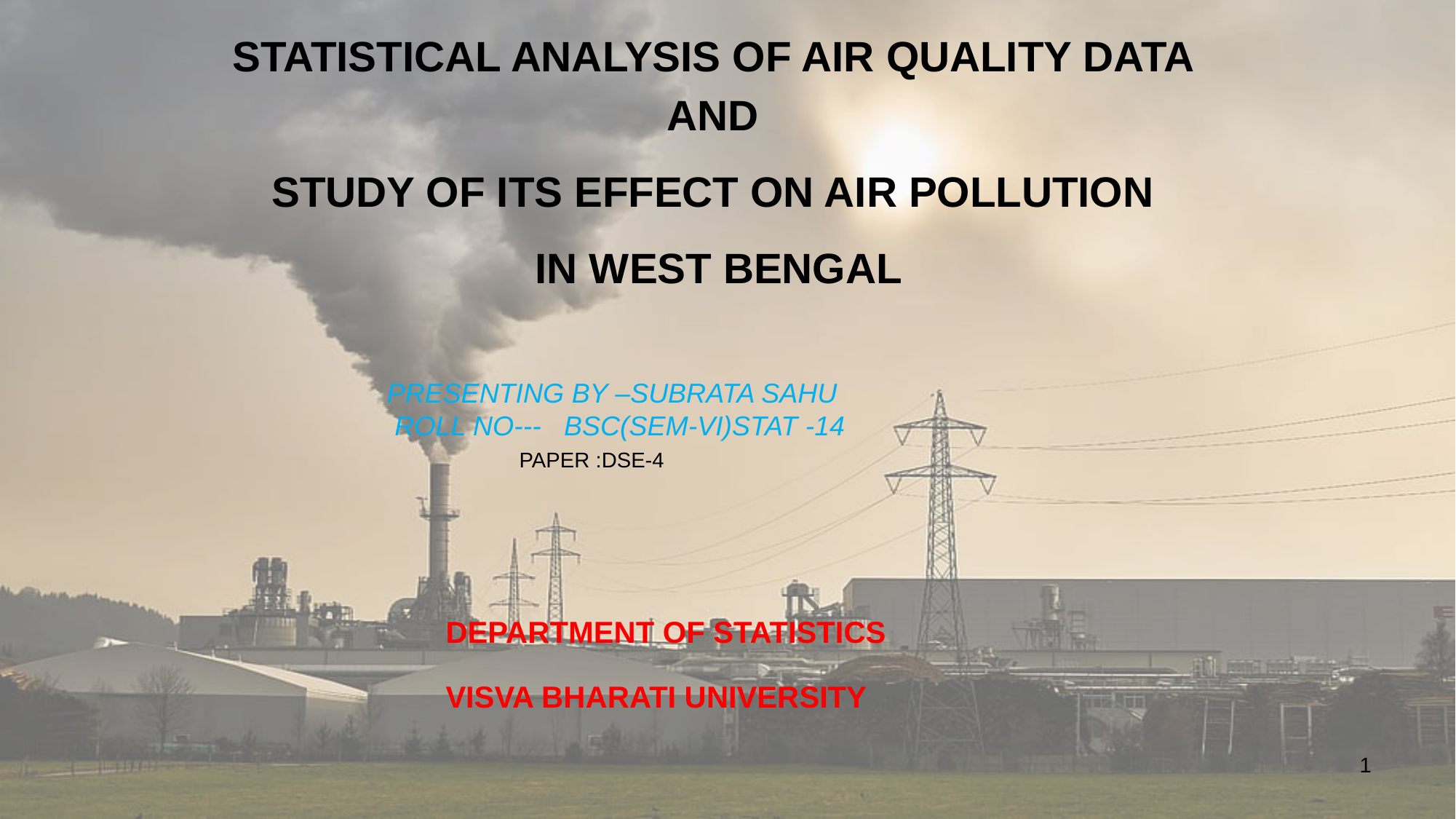

STATISTICAL ANALYSIS OF AIR QUALITY DATA AND
STUDY OF ITS EFFECT ON AIR POLLUTION
 IN WEST BENGAL
PRESENTING BY –SUBRATA SAHU
 ROLL NO---   BSC(SEM-VI)STAT -14

       DEPARTMENT OF STATISTICS

       VISVA BHARATI UNIVERSITY
PAPER :DSE-4
1